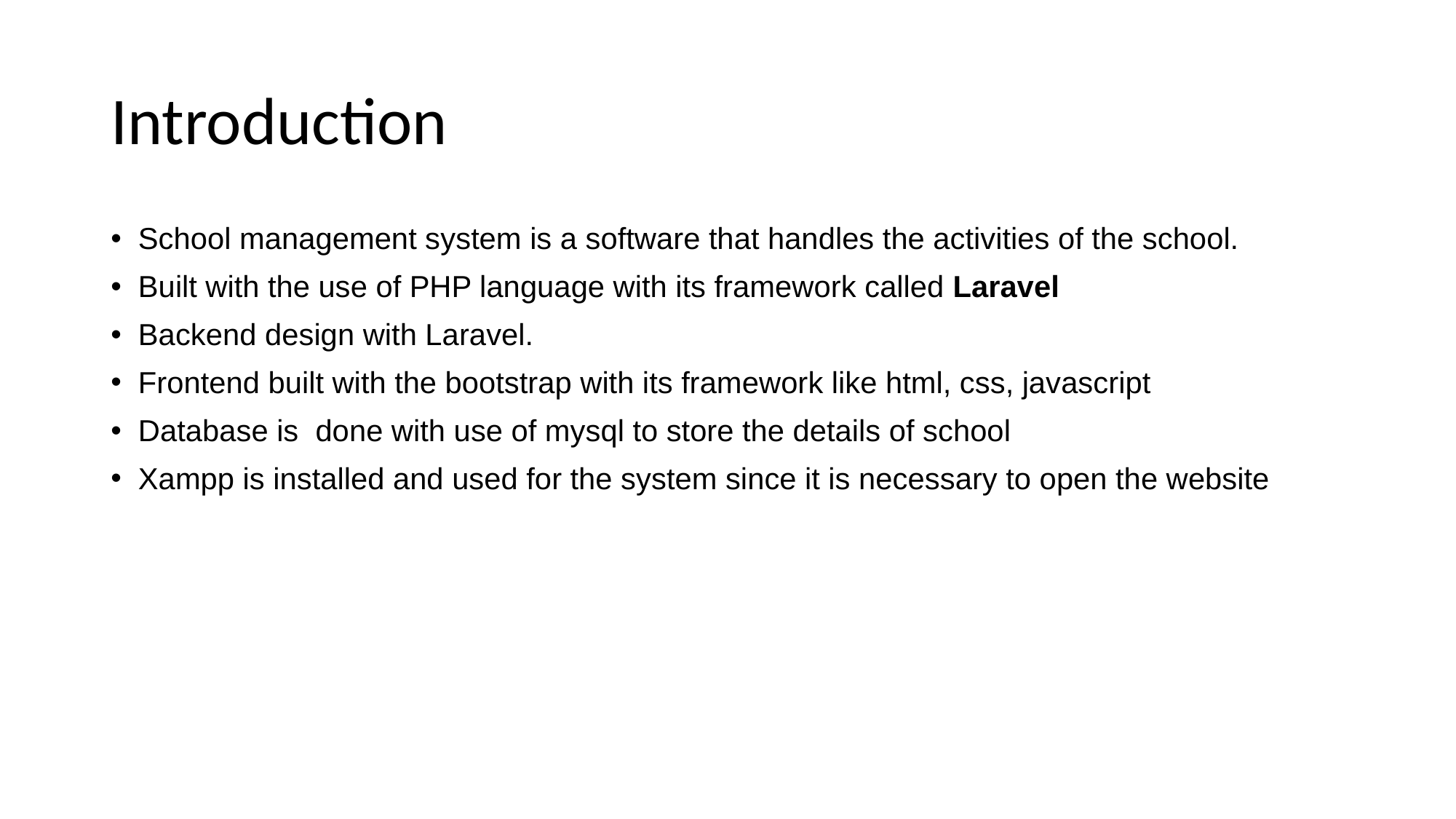

# Introduction
School management system is a software that handles the activities of the school.
Built with the use of PHP language with its framework called Laravel
Backend design with Laravel.
Frontend built with the bootstrap with its framework like html, css, javascript
Database is  done with use of mysql to store the details of school
Xampp is installed and used for the system since it is necessary to open the website